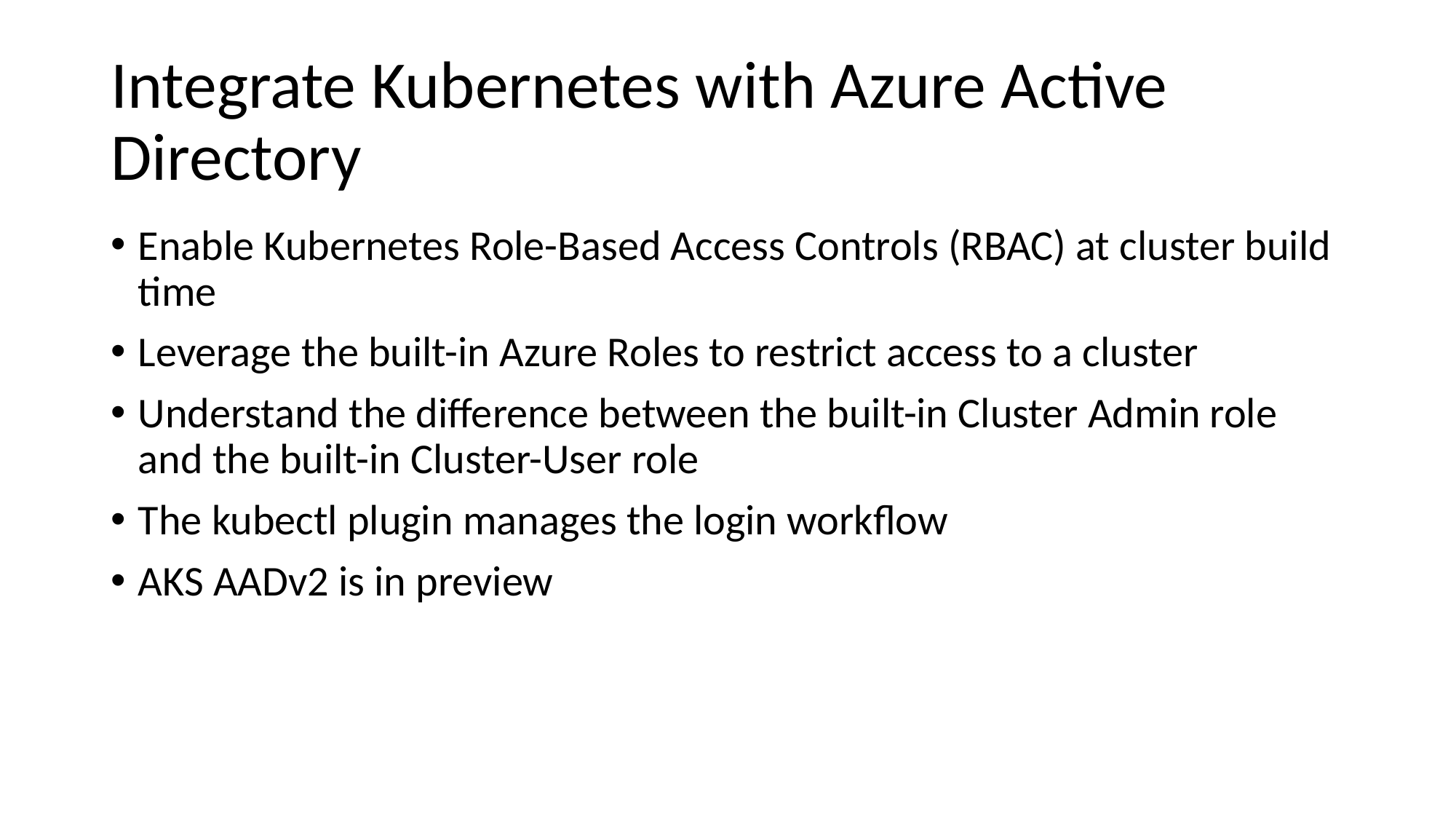

# Integrate Kubernetes with Azure Active Directory
Enable Kubernetes Role-Based Access Controls (RBAC) at cluster build time
Leverage the built-in Azure Roles to restrict access to a cluster
Understand the difference between the built-in Cluster Admin role and the built-in Cluster-User role
The kubectl plugin manages the login workflow
AKS AADv2 is in preview